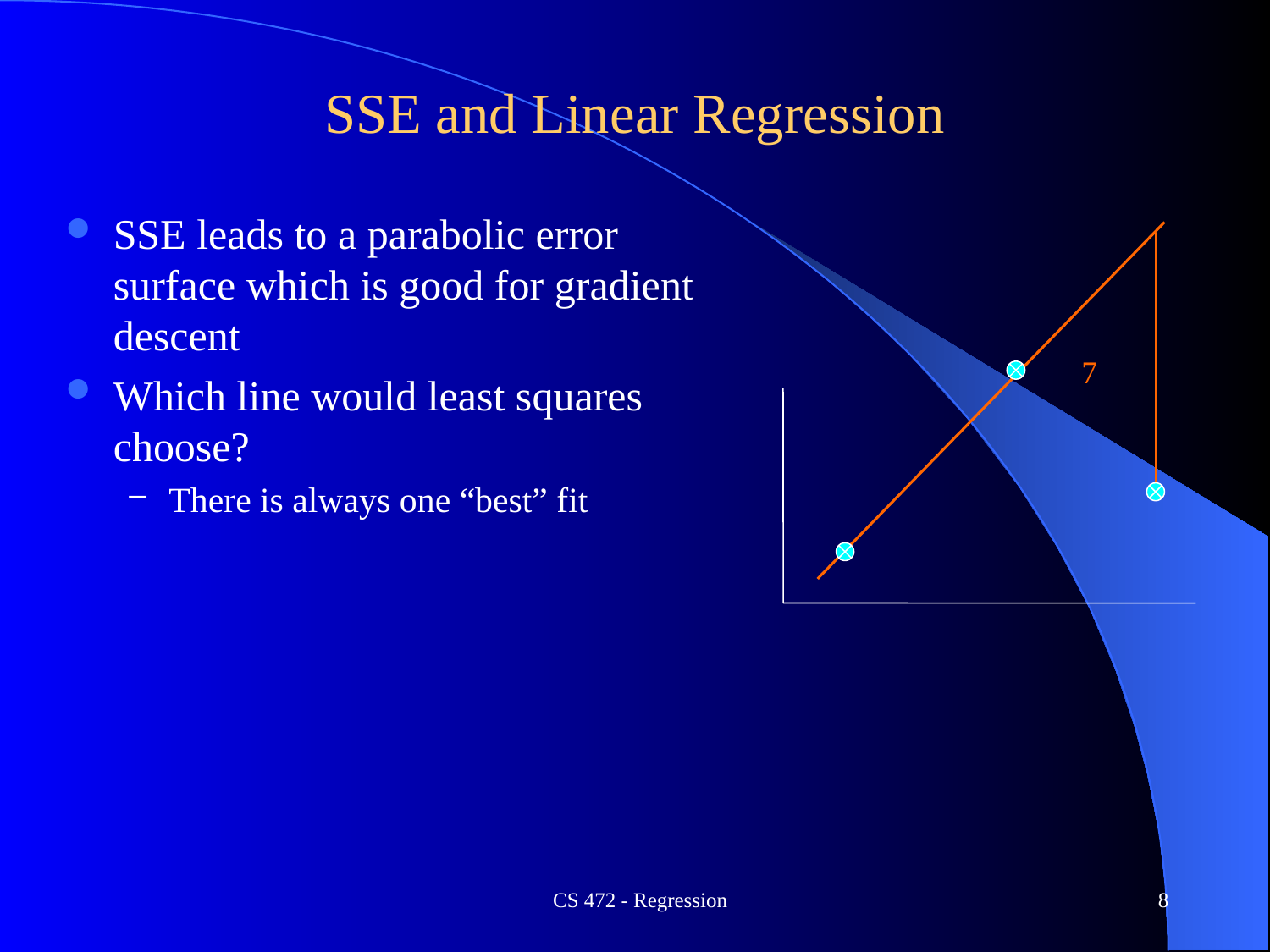

# SSE and Linear Regression
SSE leads to a parabolic error surface which is good for gradient descent
Which line would least squares choose?
There is always one “best” fit

7

CS 472 - Regression
8